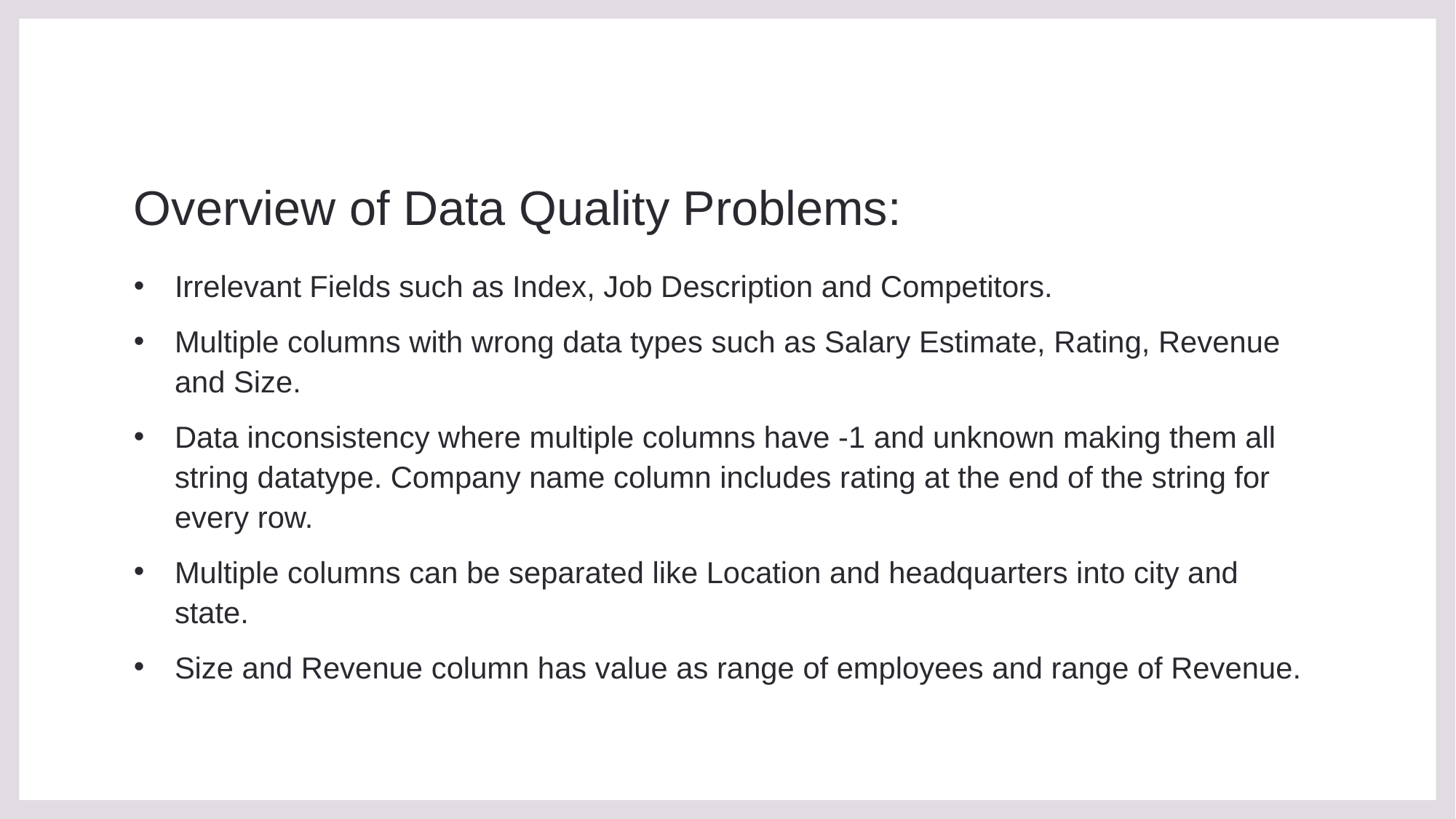

# Overview of Data Quality Problems:
Irrelevant Fields such as Index, Job Description and Competitors.
Multiple columns with wrong data types such as Salary Estimate, Rating, Revenue and Size.
Data inconsistency where multiple columns have -1 and unknown making them all string datatype. Company name column includes rating at the end of the string for every row.
Multiple columns can be separated like Location and headquarters into city and state.
Size and Revenue column has value as range of employees and range of Revenue.